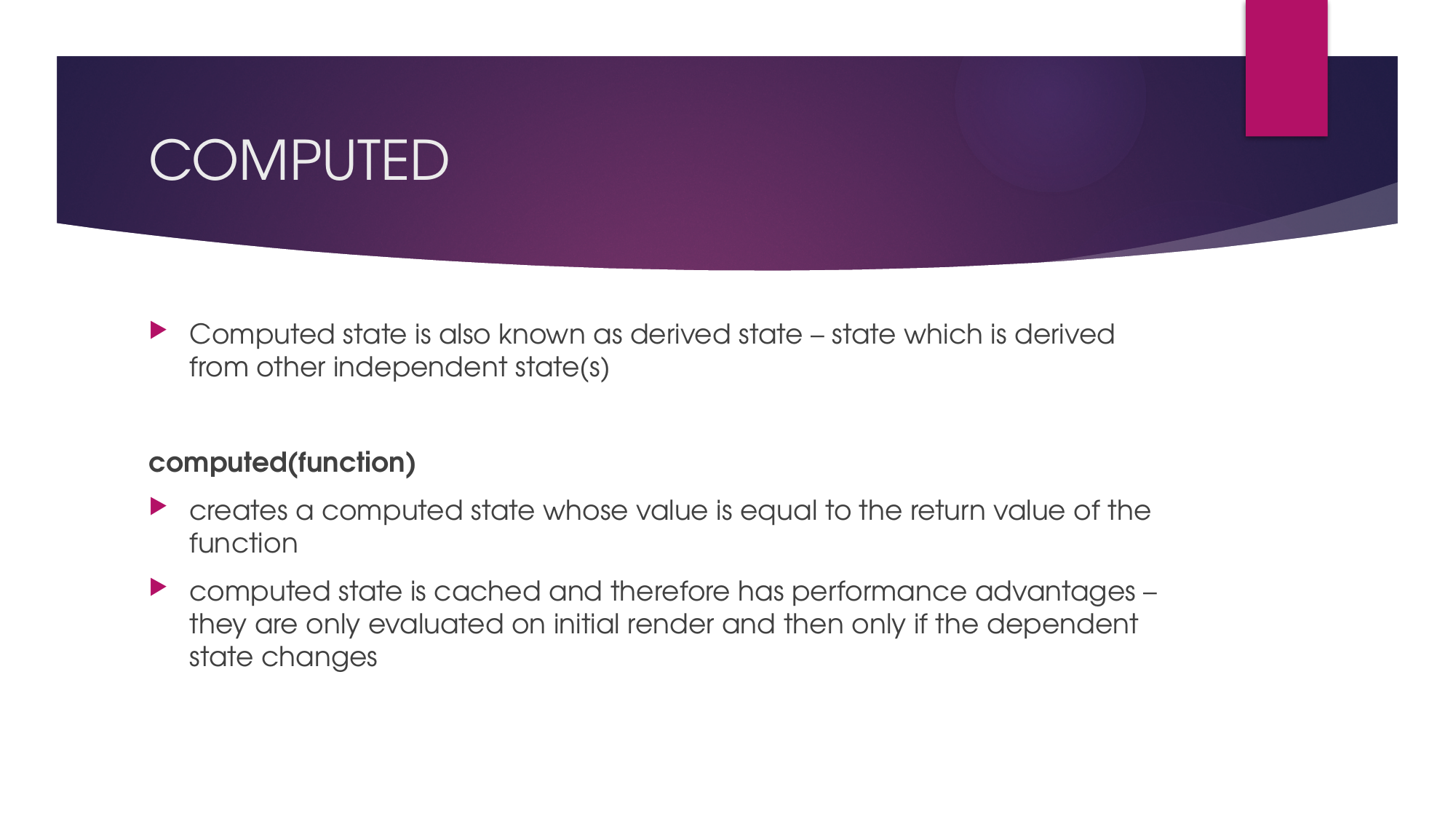

# COMPUTED
Computed state is also known as derived state – state which is derived from other independent state(s)

computed(function)
creates a computed state whose value is equal to the return value of the function
computed state is cached and therefore has performance advantages – they are only evaluated on initial render and then only if the dependent state changes